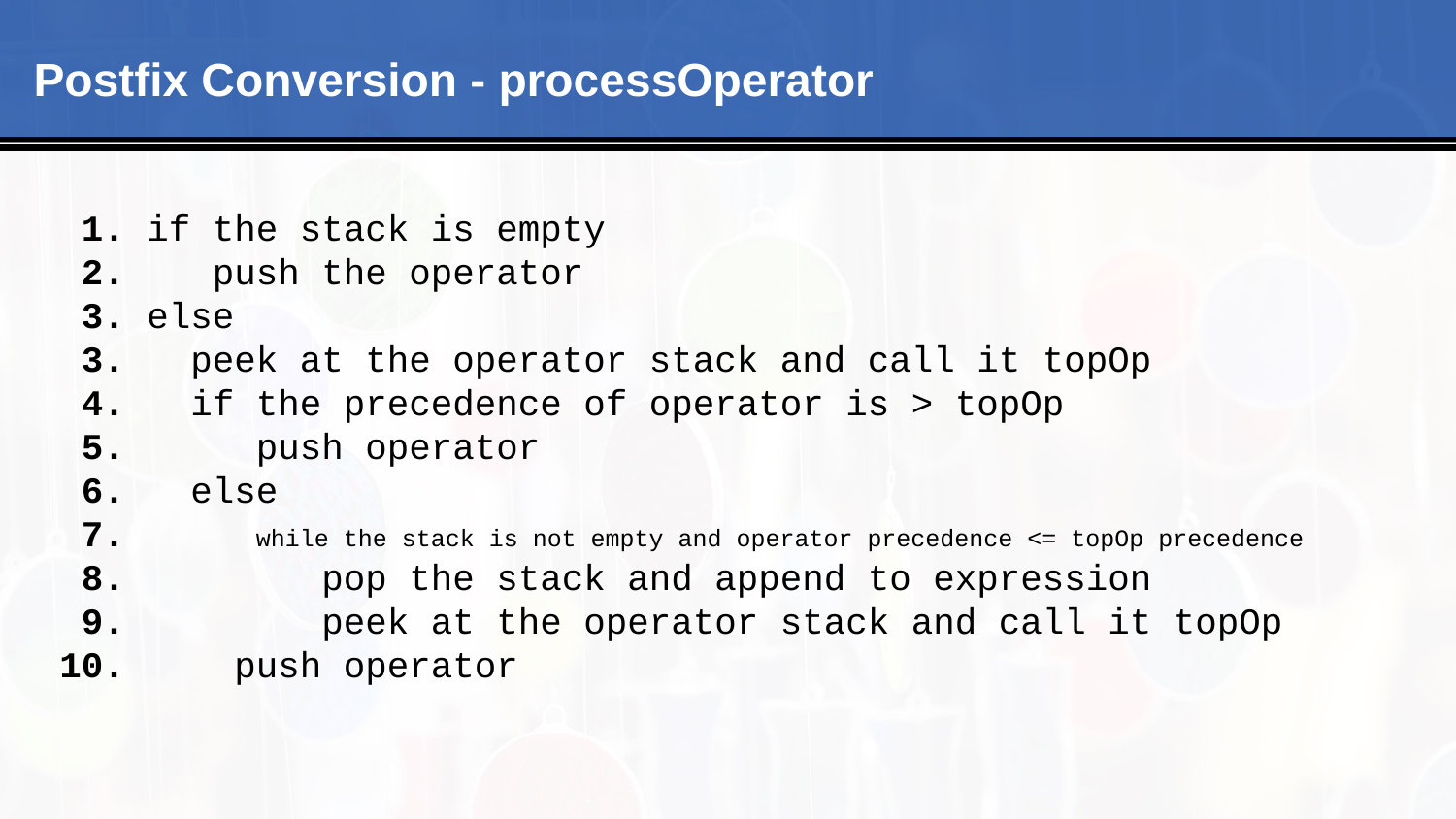

Postfix Conversion - processOperator
 1. if the stack is empty
 2.    push the operator
 3. else
 3.   peek at the operator stack and call it topOp
 4.   if the precedence of operator is > topOp
 5.      push operator
 6.   else
 7.      while the stack is not empty and operator precedence <= topOp precedence
 8.         pop the stack and append to expression
 9.         peek at the operator stack and call it topOp
10.     push operator